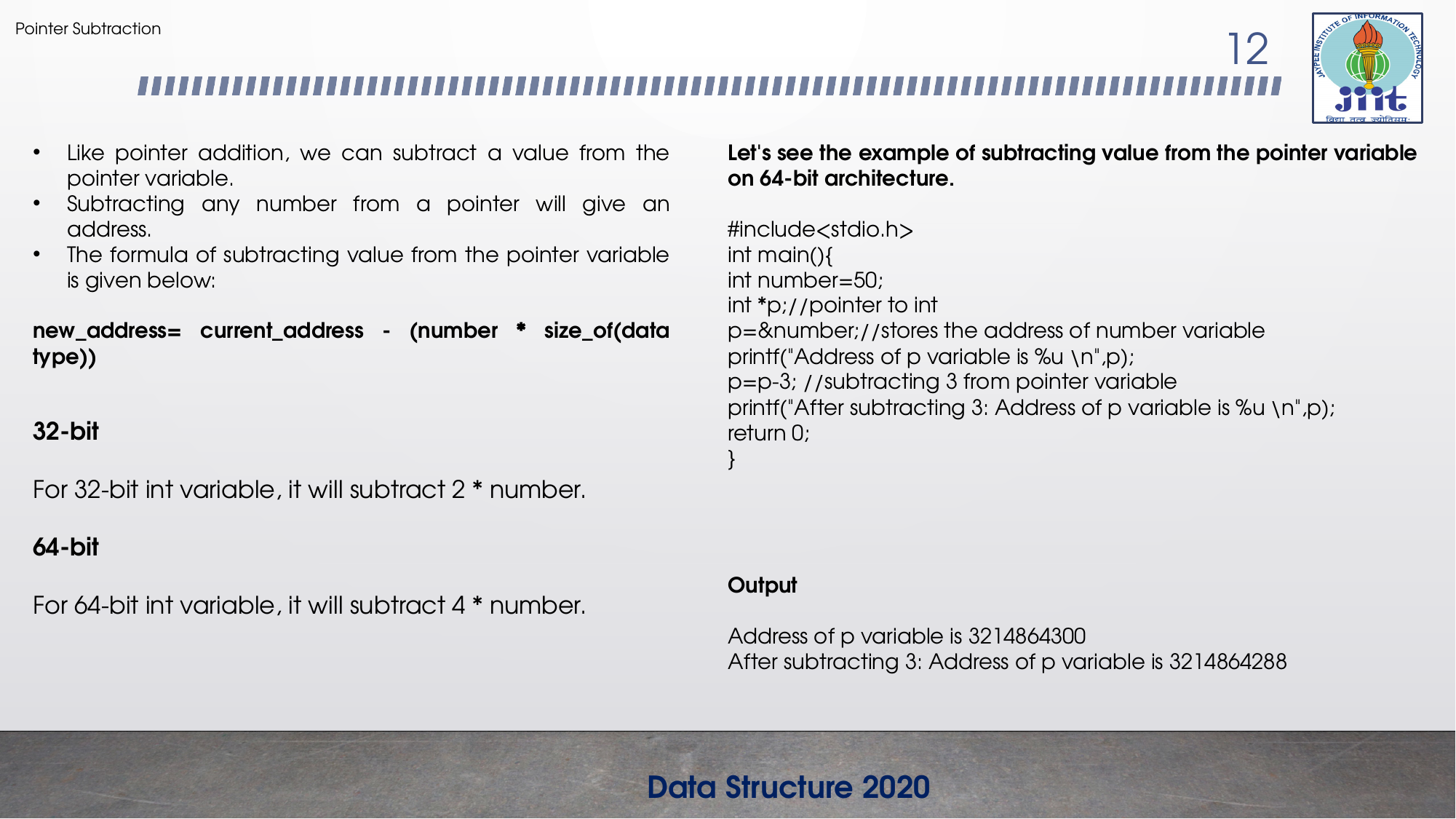

# Pointer Subtraction
12
Like pointer addition, we can subtract a value from the pointer variable.
Subtracting any number from a pointer will give an address.
The formula of subtracting value from the pointer variable is given below:

new_address= current_address - (number * size_of(data type))
Let's see the example of subtracting value from the pointer variable on 64-bit architecture.

#include<stdio.h>
int main(){
int number=50;
int *p;//pointer to int
p=&number;//stores the address of number variable
printf("Address of p variable is %u \n",p);
p=p-3; //subtracting 3 from pointer variable
printf("After subtracting 3: Address of p variable is %u \n",p);
return 0;
}

Output

Address of p variable is 3214864300
After subtracting 3: Address of p variable is 3214864288
32-bit

For 32-bit int variable, it will subtract 2 * number.

64-bit

For 64-bit int variable, it will subtract 4 * number.